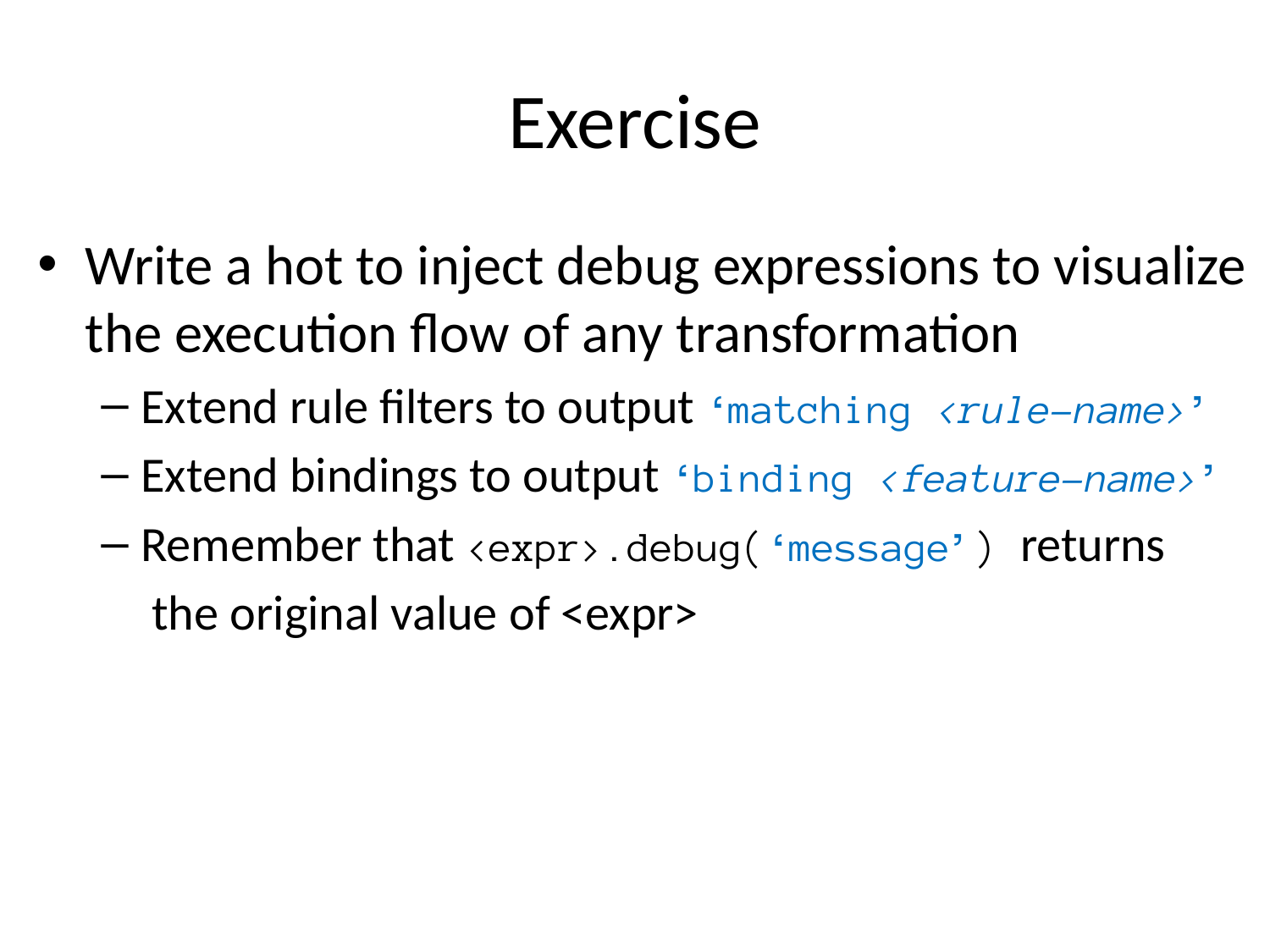

# Exercise
Write a hot to inject debug expressions to visualize the execution flow of any transformation
Extend rule filters to output ‘matching <rule-name>’
Extend bindings to output ‘binding <feature-name>’
Remember that <expr>.debug(‘message’) returns
	 the original value of <expr>